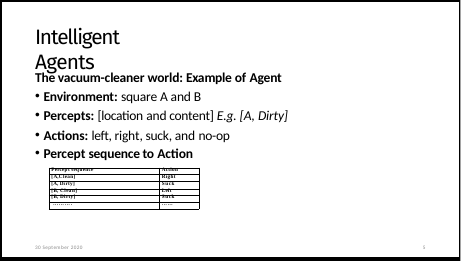

# Intelligent Agents
The vacuum-cleaner world: Example of Agent
Environment: square A and B
Percepts: [location and content] E.g. [A, Dirty]
Actions: left, right, suck, and no-op
Percept sequence to Action
| Percept sequence | Action |
| --- | --- |
| [A,Clean] | Right |
| [A, Dirty] | Suck |
| [B, Clean] | Left |
| [B, Dirty] | Suck |
| ………. | …… |
30 September 2020
5